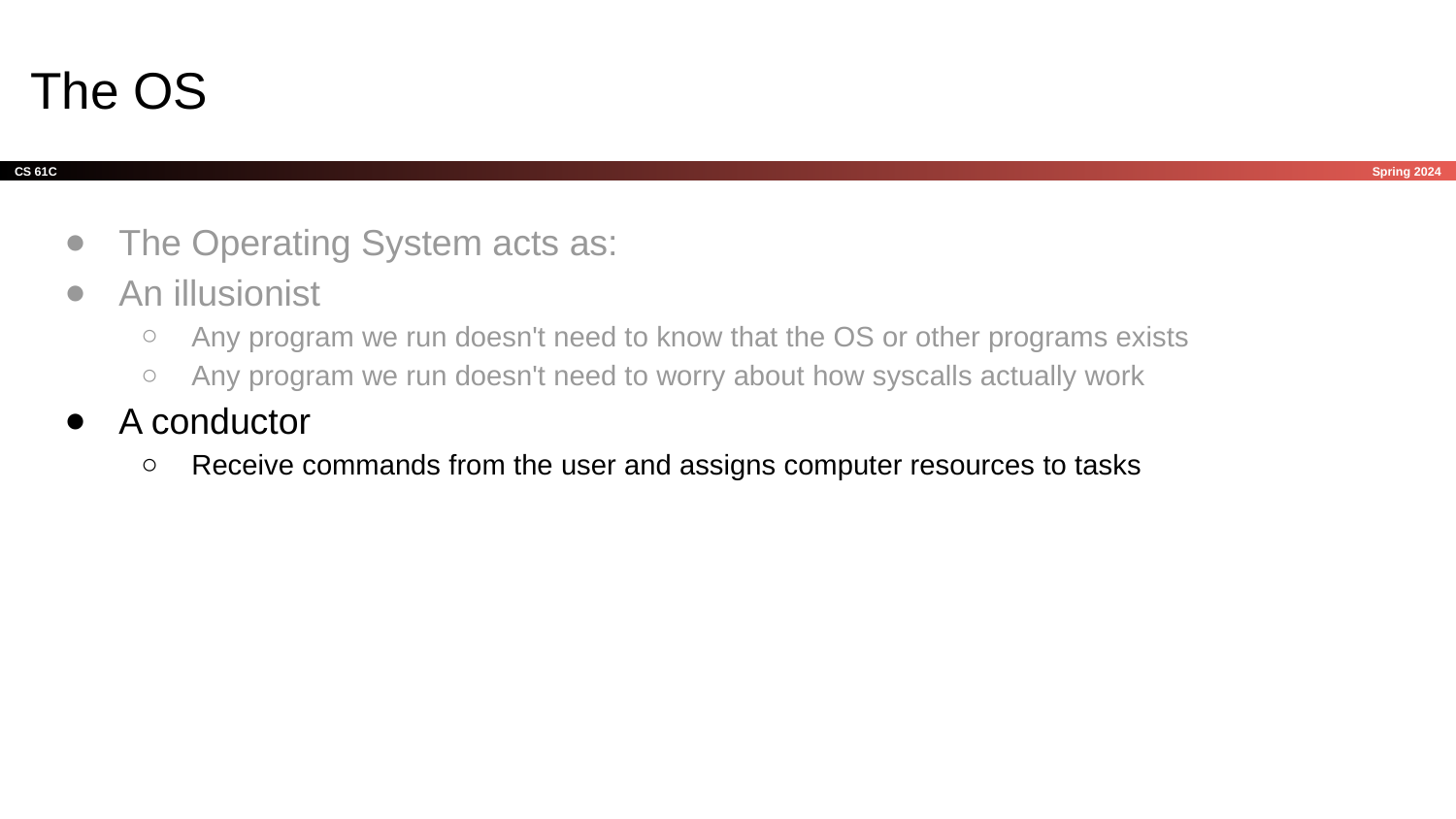

# The OS
The Operating System acts as:
An illusionist
Any program we run doesn't need to know that the OS or other programs exists
Any program we run doesn't need to worry about how syscalls actually work
A conductor
Receive commands from the user and assigns computer resources to tasks